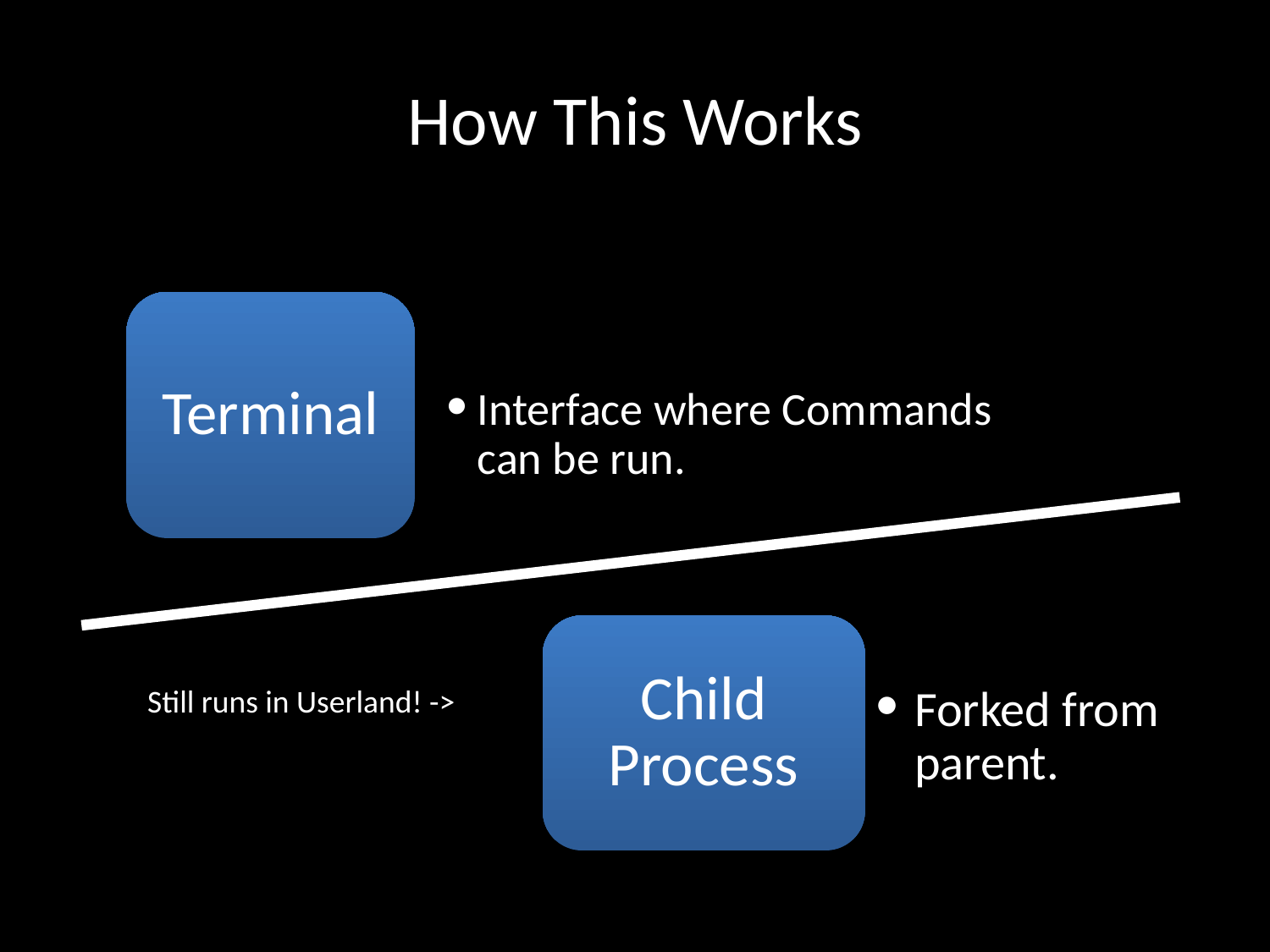

# How This Works

Terminal

Interface where Commands can be run.

Child Process

Forked from parent.
Still runs in Userland! ->